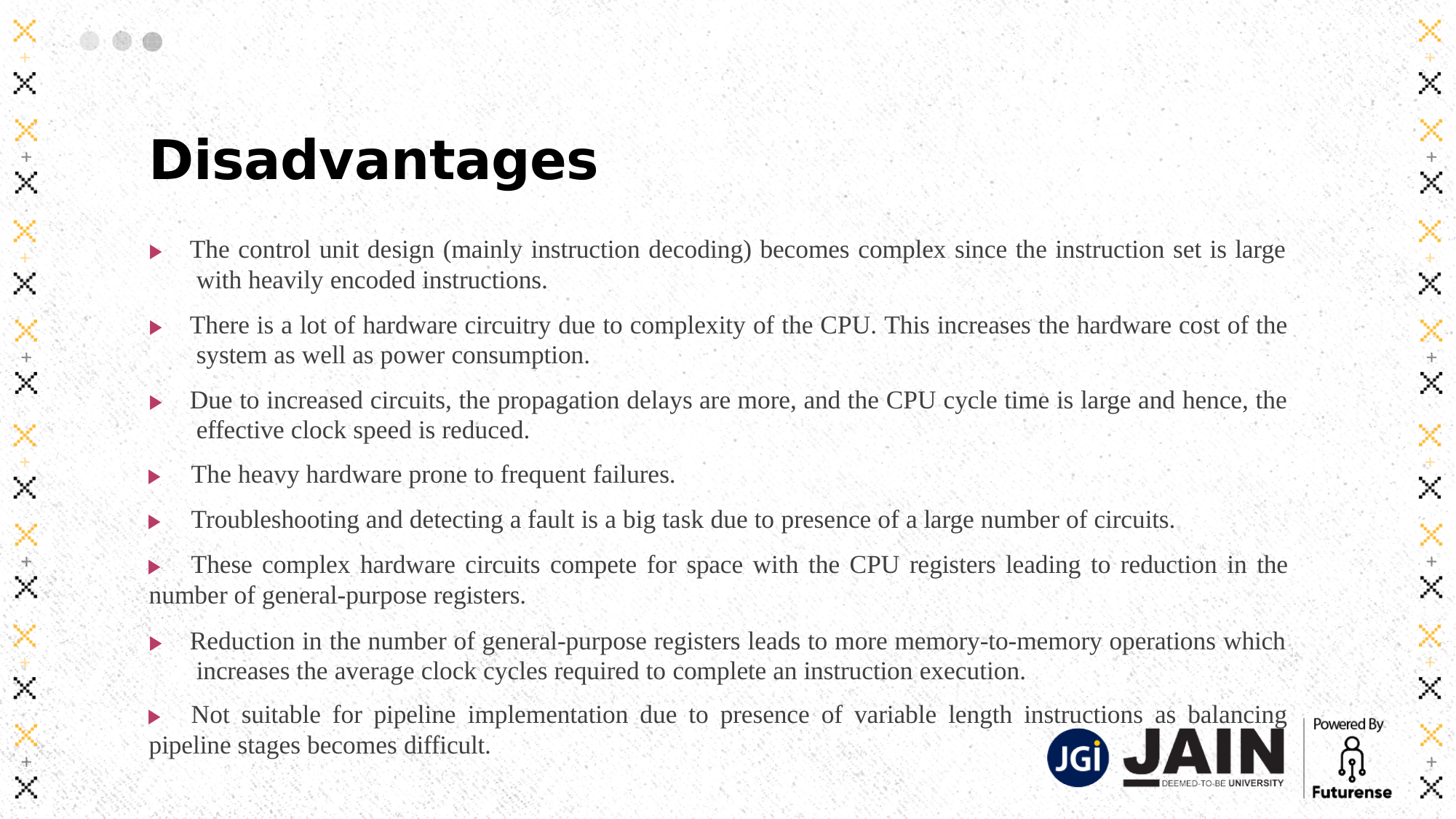

# Disadvantages
▶	The control unit design (mainly instruction decoding) becomes complex since the instruction set is large  with heavily encoded instructions.
▶	There is a lot of hardware circuitry due to complexity of the CPU. This increases the hardware cost of the  system as well as power consumption.
▶	Due to increased circuits, the propagation delays are more, and the CPU cycle time is large and hence, the  effective clock speed is reduced.
▶	The heavy hardware prone to frequent failures.
▶	Troubleshooting and detecting a fault is a big task due to presence of a large number of circuits.
▶	These complex hardware circuits compete for space with the CPU registers leading to reduction in the
number of general-purpose registers.
▶	Reduction in the number of general-purpose registers leads to more memory-to-memory operations which  increases the average clock cycles required to complete an instruction execution.
▶	Not suitable for pipeline implementation due to presence of variable length instructions as balancing
pipeline stages becomes difficult.